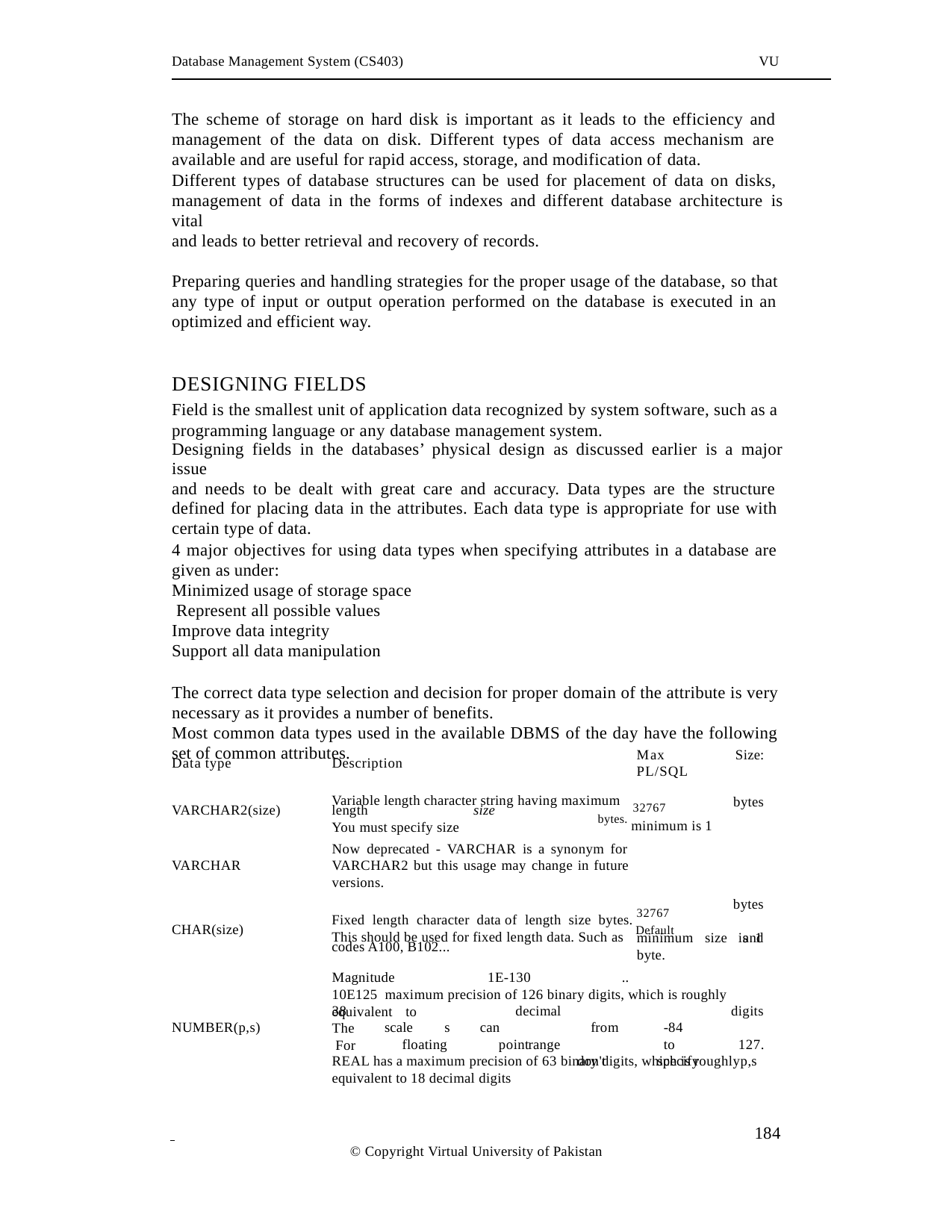

Database Management System (CS403)
VU

The scheme of storage on hard disk is important as it leads to the efficiency and  management of the data on disk. Different types of data access mechanism are  available and are useful for rapid access, storage, and modification of data.
Different types of database structures can be used for placement of data on disks,  management of data in the forms of indexes and different database architecture is vital
and leads to better retrieval and recovery of records.

Preparing queries and handling strategies for the proper usage of the database, so that  any type of input or output operation performed on the database is executed in an  optimized and efficient way.

DESIGNING FIELDS
Field is the smallest unit of application data recognized by system software, such as a  programming language or any database management system.
Designing fields in the databases’ physical design as discussed earlier is a major issue
and needs to be dealt with great care and accuracy. Data types are the structure  defined for placing data in the attributes. Each data type is appropriate for use with  certain type of data.
4 major objectives for using data types when specifying attributes in a database are  given as under:
Minimized usage of storage space  Represent all possible values  Improve data integrity
Support all data manipulation

The correct data type selection and decision for proper domain of the attribute is very  necessary as it provides a number of benefits.
Most common data types used in the available DBMS of the day have the following  set of common attributes.
Max	Size:
PL/SQL
Data type
Description
Variable length character string having maximum   32767
bytes
VARCHAR2(size)
length	size
You must specify size
bytes. minimum is 1
Now deprecated - VARCHAR is a synonym for  VARCHAR2 but this usage may change in future  versions.
VARCHAR
bytes  and
Fixed  length  character  data of  length  size  bytes. 32767
CHAR(size)
This should be used for fixed length data. Such as   Default
minimum   size   is 1
codes A100, B102...
byte.
Magnitude	1E-130	..	10E125  maximum precision of 126 binary digits, which is roughly equivalent   to
38
The  For
decimal  range
digits  127.
p,s
NUMBER(p,s)
scale	s	can
from	-84	to
don't	specify
floating	point
REAL has a maximum precision of 63 binary digits, which is roughly  equivalent to 18 decimal digits
 	184
© Copyright Virtual University of Pakistan